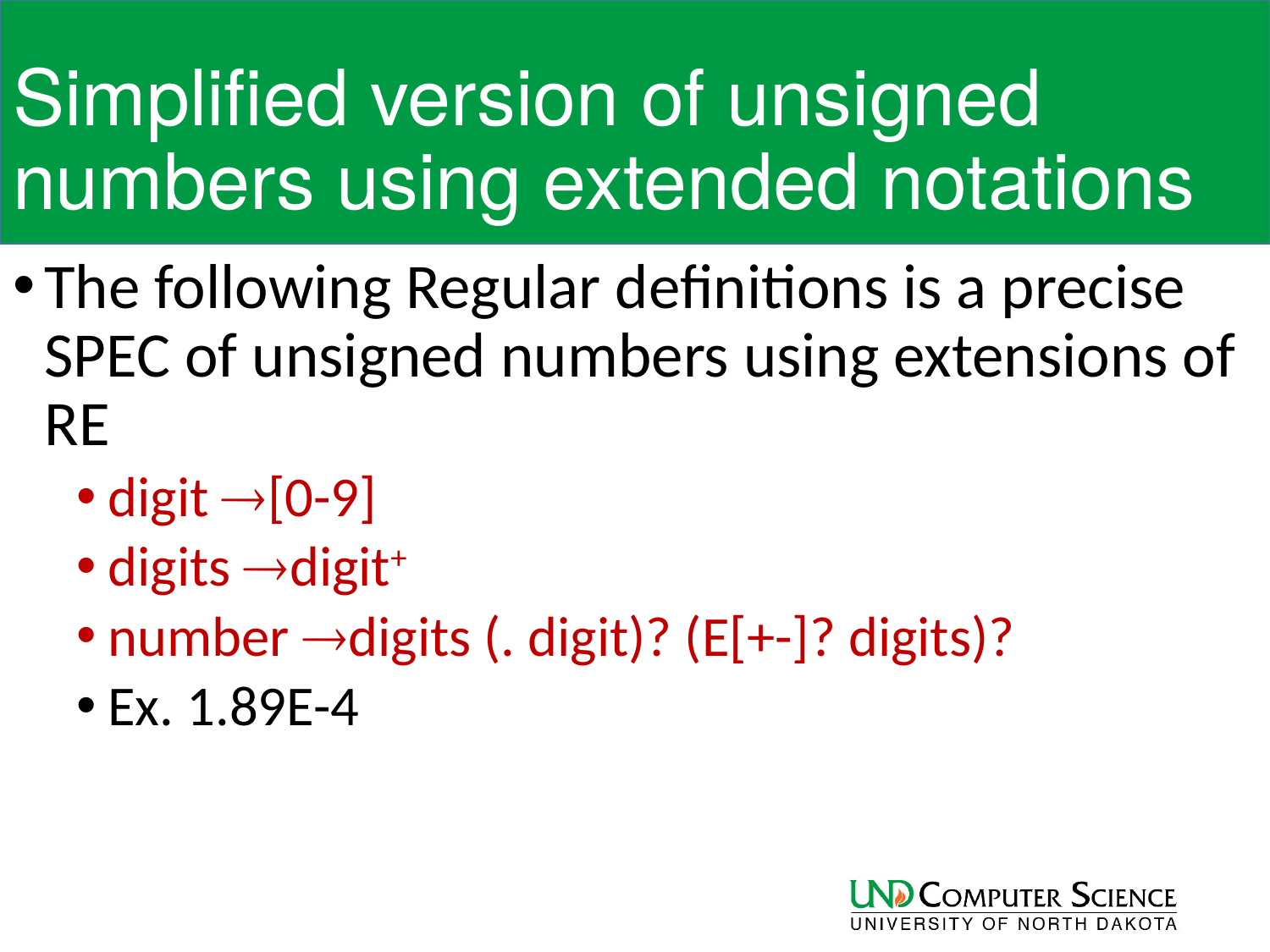

# Simplified version of unsigned numbers using extended notations
The following Regular definitions is a precise SPEC of unsigned numbers using extensions of RE
digit →[0-9]
digits →digit+
number →digits (. digit)? (E[+-]? digits)?
Ex. 1.89E-4